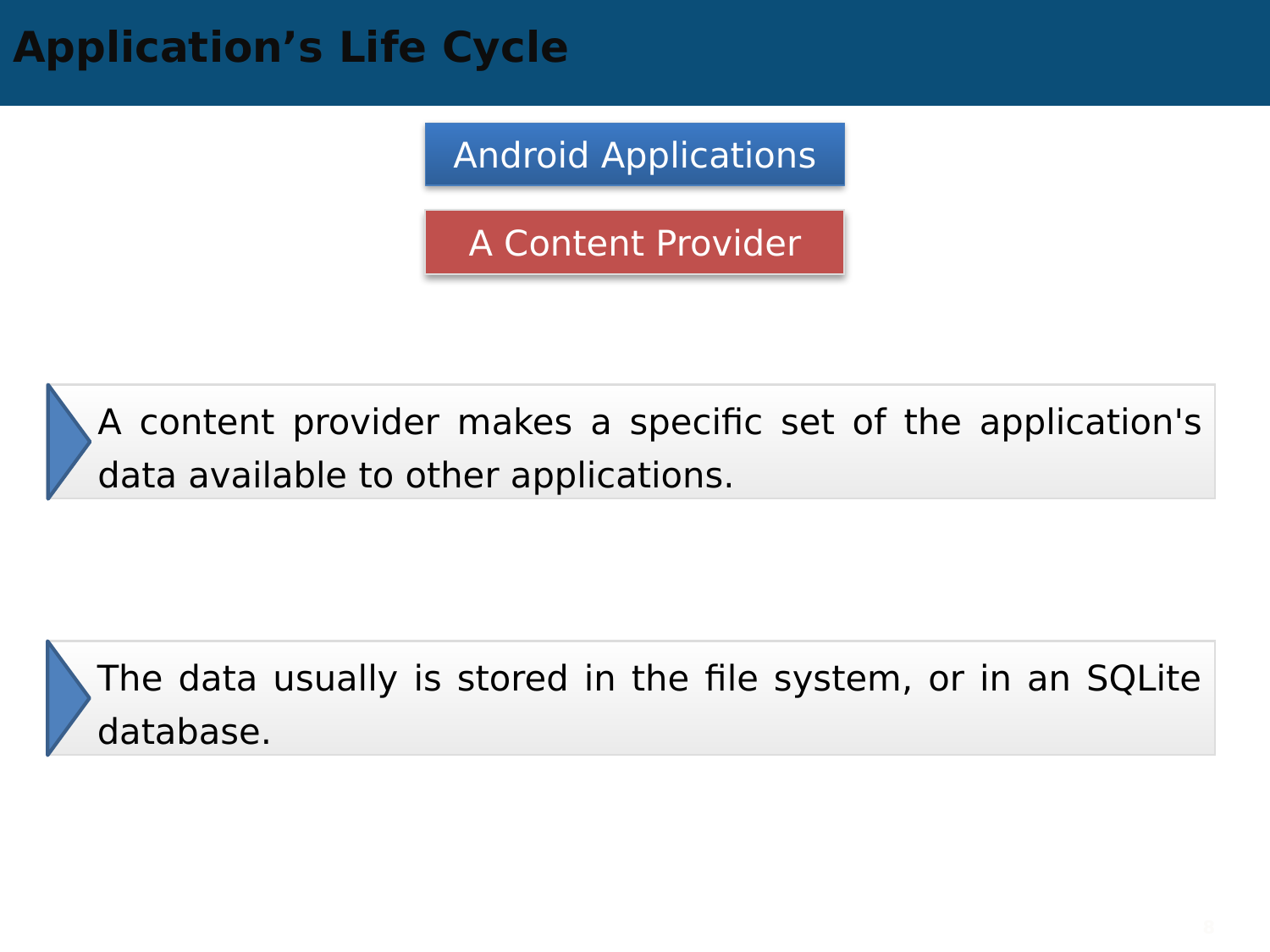

# Application’s Life Cycle
Android Applications
A Content Provider
A content provider makes a specific set of the application's data available to other applications.

The data usually is stored in the file system, or in an SQLite database.